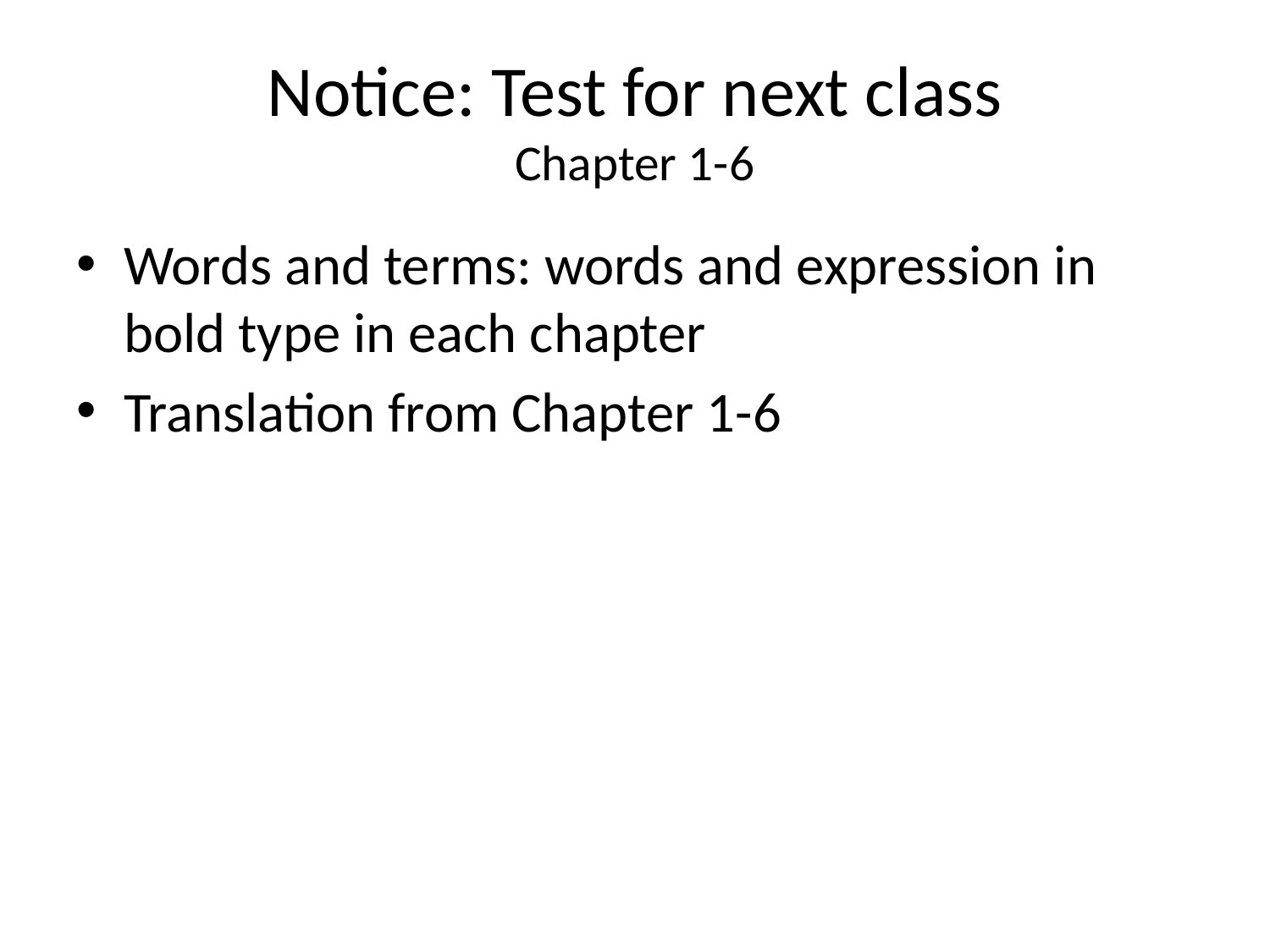

# Notice: Test for next class Chapter 1-6
Words and terms: words and expression in bold type in each chapter
Translation from Chapter 1-6